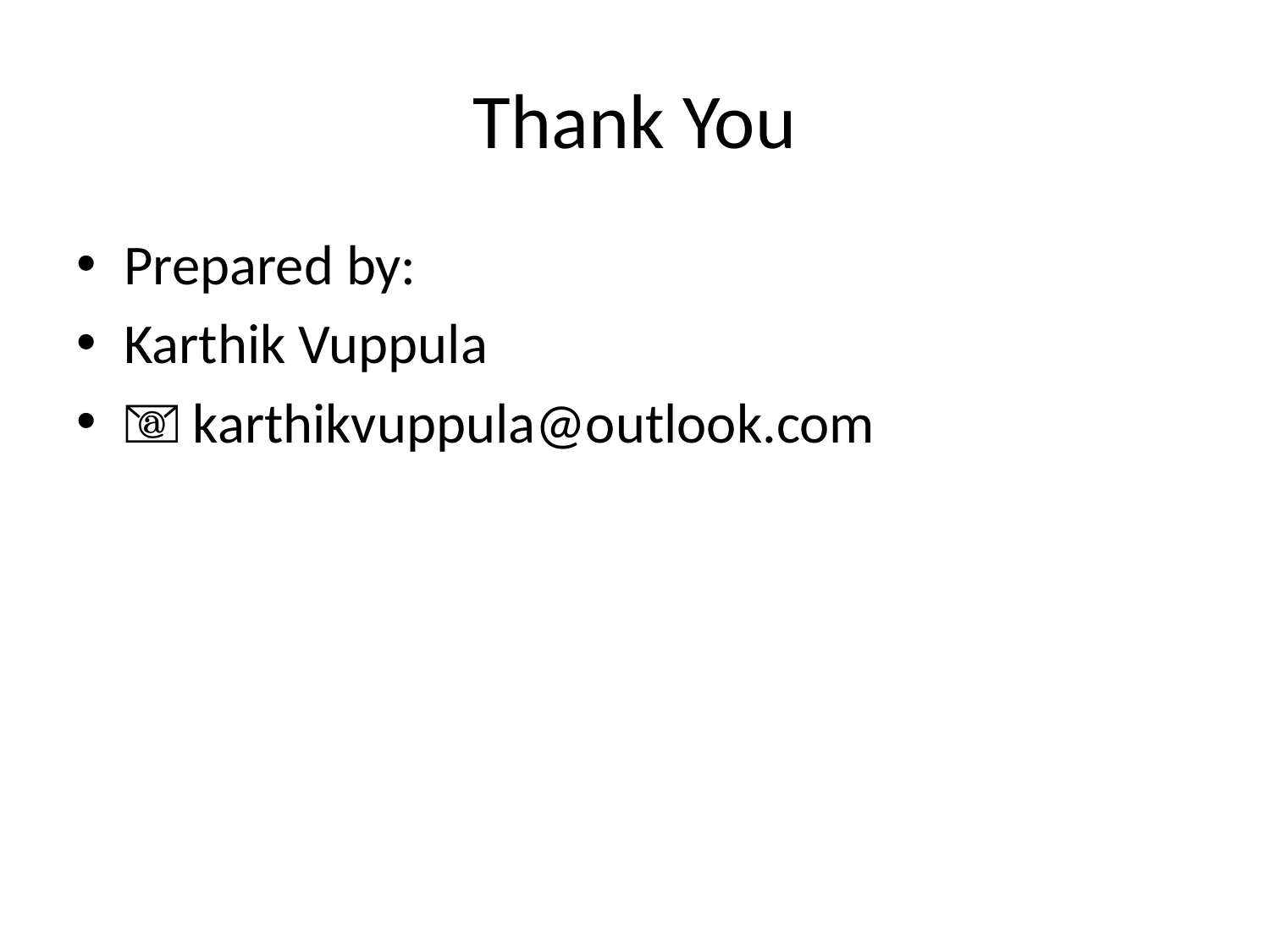

# Thank You
Prepared by:
Karthik Vuppula
📧 karthikvuppula@outlook.com